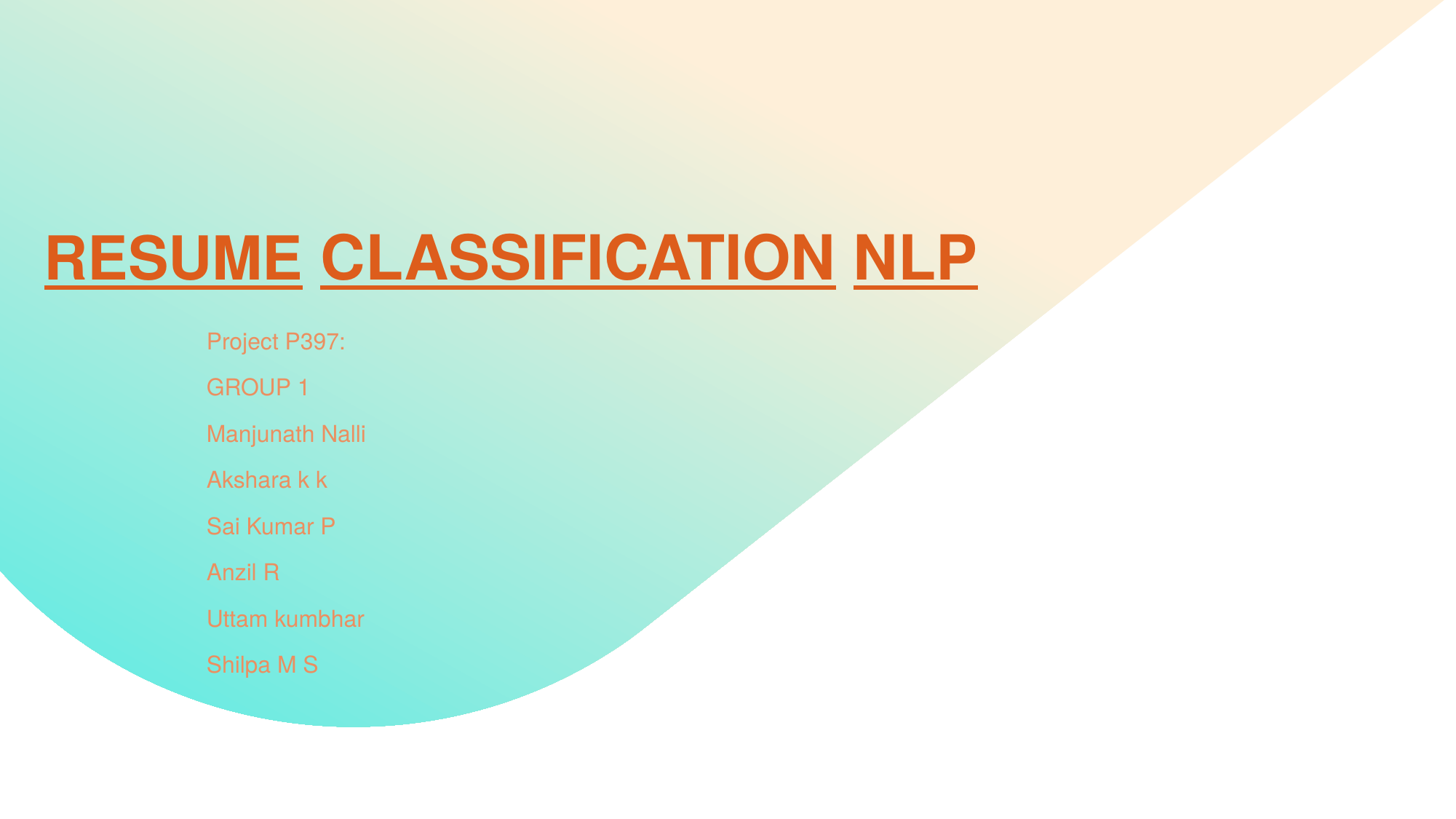

# RESUME CLASSIFICATION NLP
Project P397:
GROUP 1
Manjunath Nalli
Akshara k k
Sai Kumar P
Anzil R
Uttam kumbhar
Shilpa M S